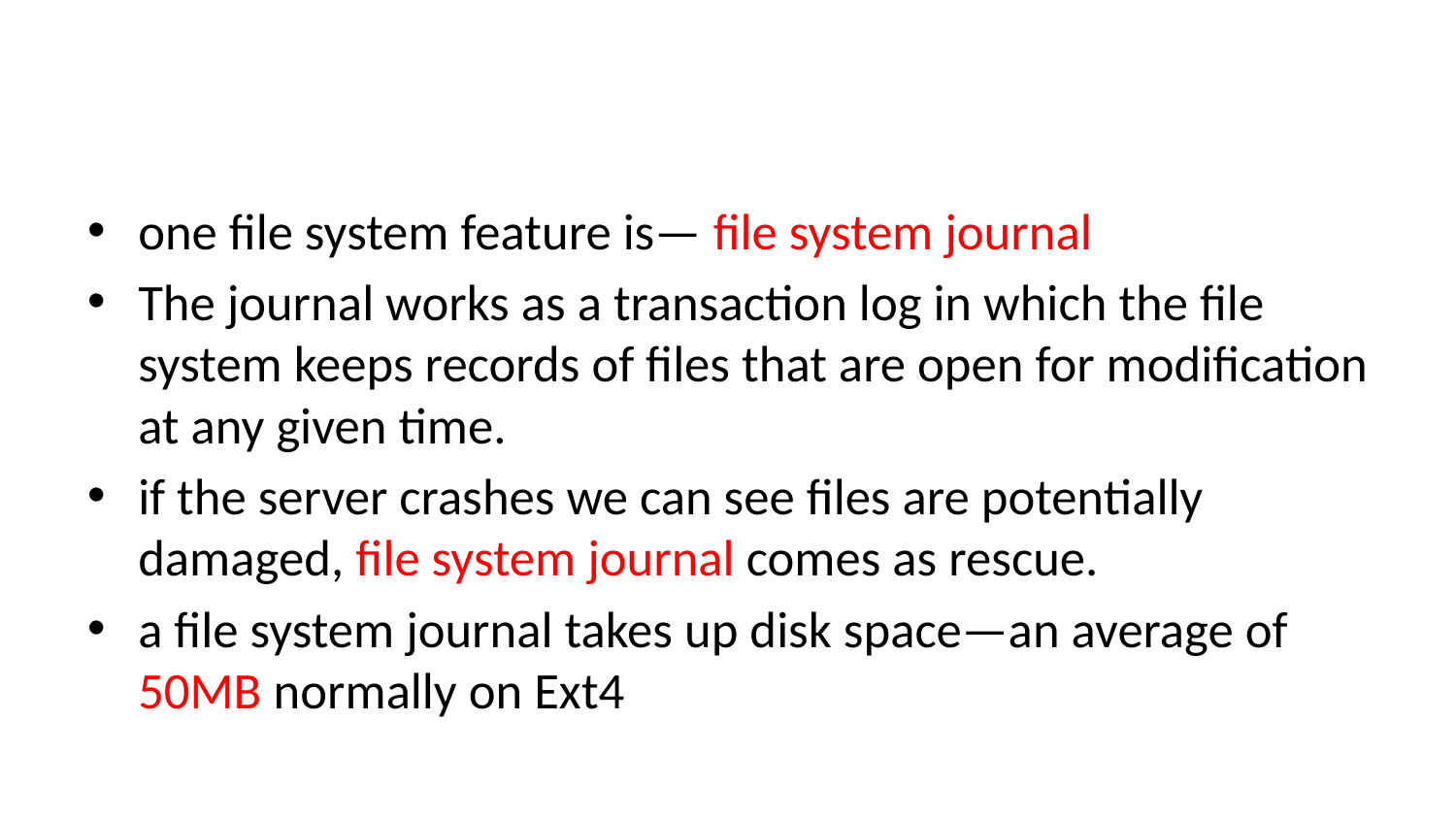

#
one file system feature is— file system journal
The journal works as a transaction log in which the file system keeps records of files that are open for modification at any given time.
if the server crashes we can see files are potentially damaged, file system journal comes as rescue.
a file system journal takes up disk space—an average of 50MB normally on Ext4